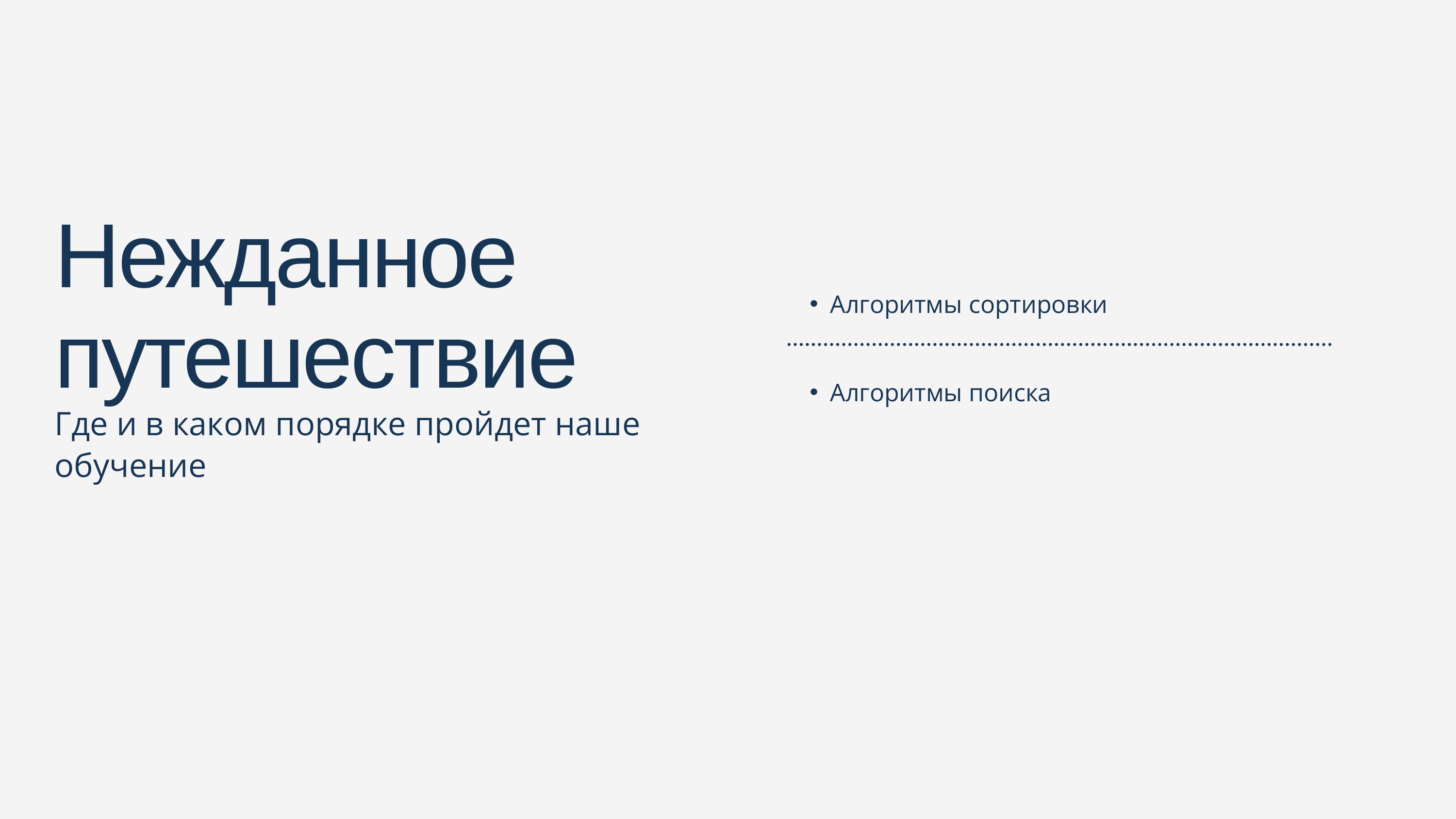

Нежданное путешествие
Где и в каком порядке пройдет наше обучение
Алгоритмы сортировки

Алгоритмы поиска